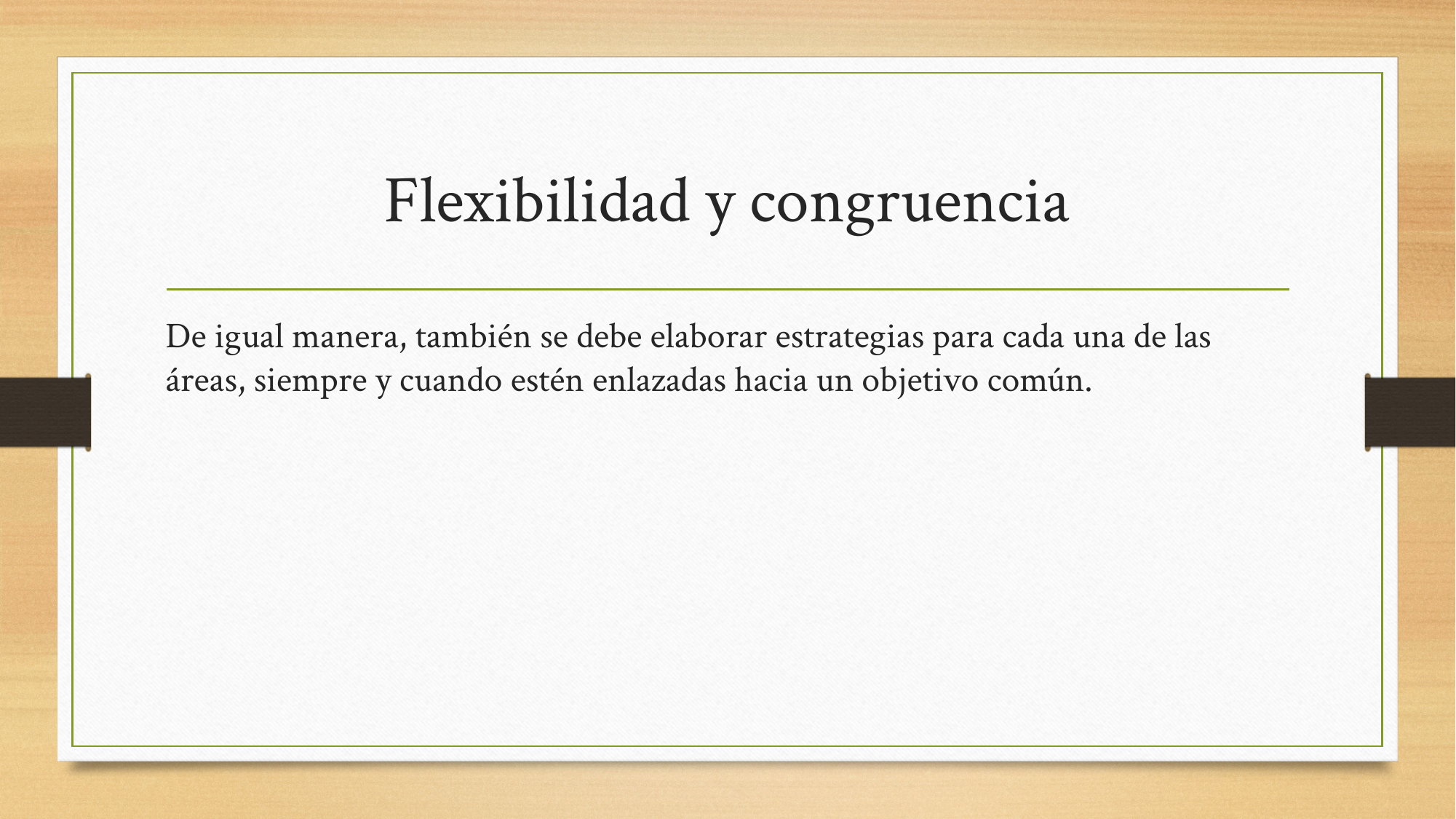

# Flexibilidad y congruencia
De igual manera, también se debe elaborar estrategias para cada una de las áreas, siempre y cuando estén enlazadas hacia un objetivo común.